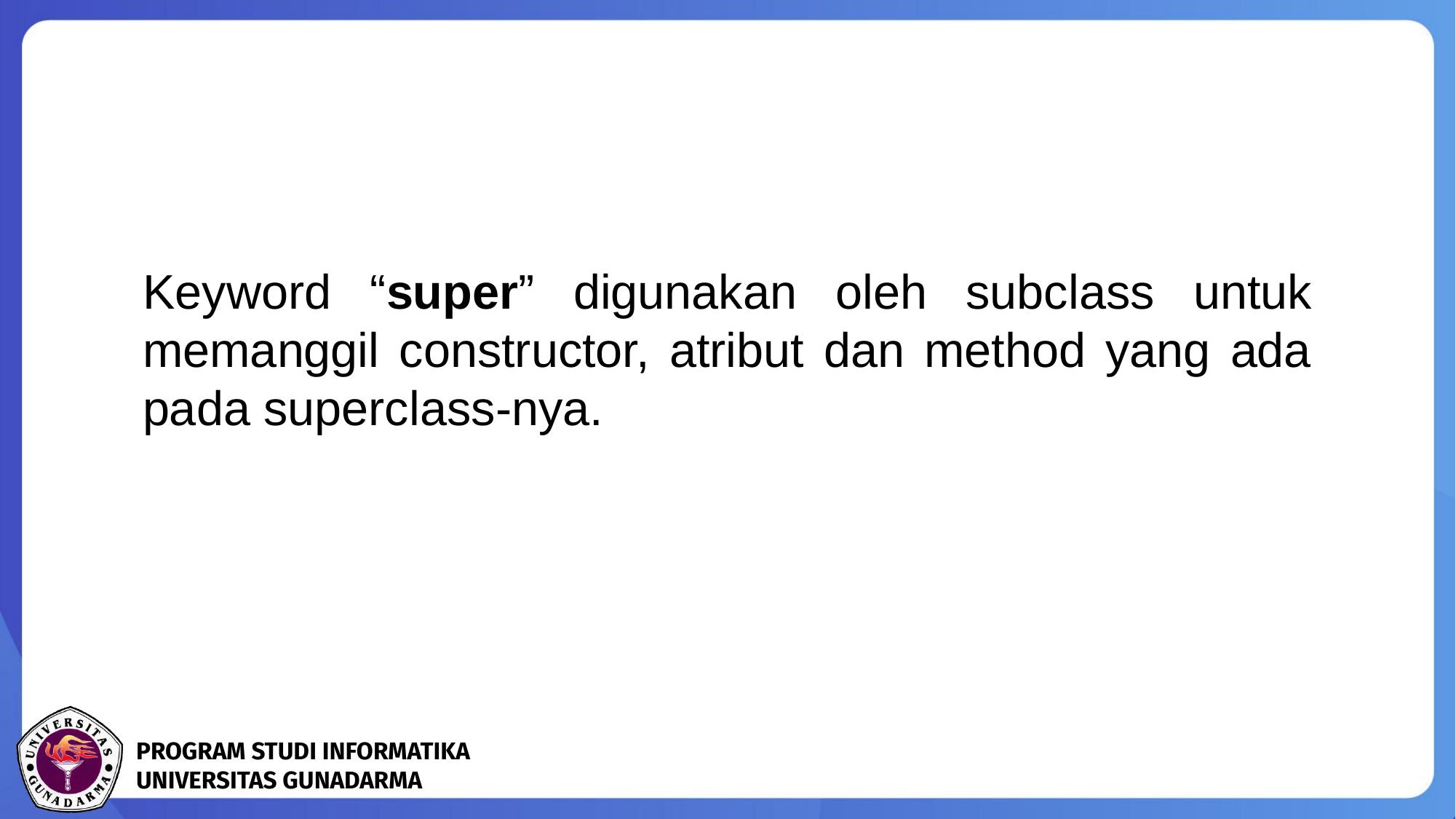

Keyword “super” digunakan oleh subclass untuk memanggil constructor, atribut dan method yang ada pada superclass-nya.